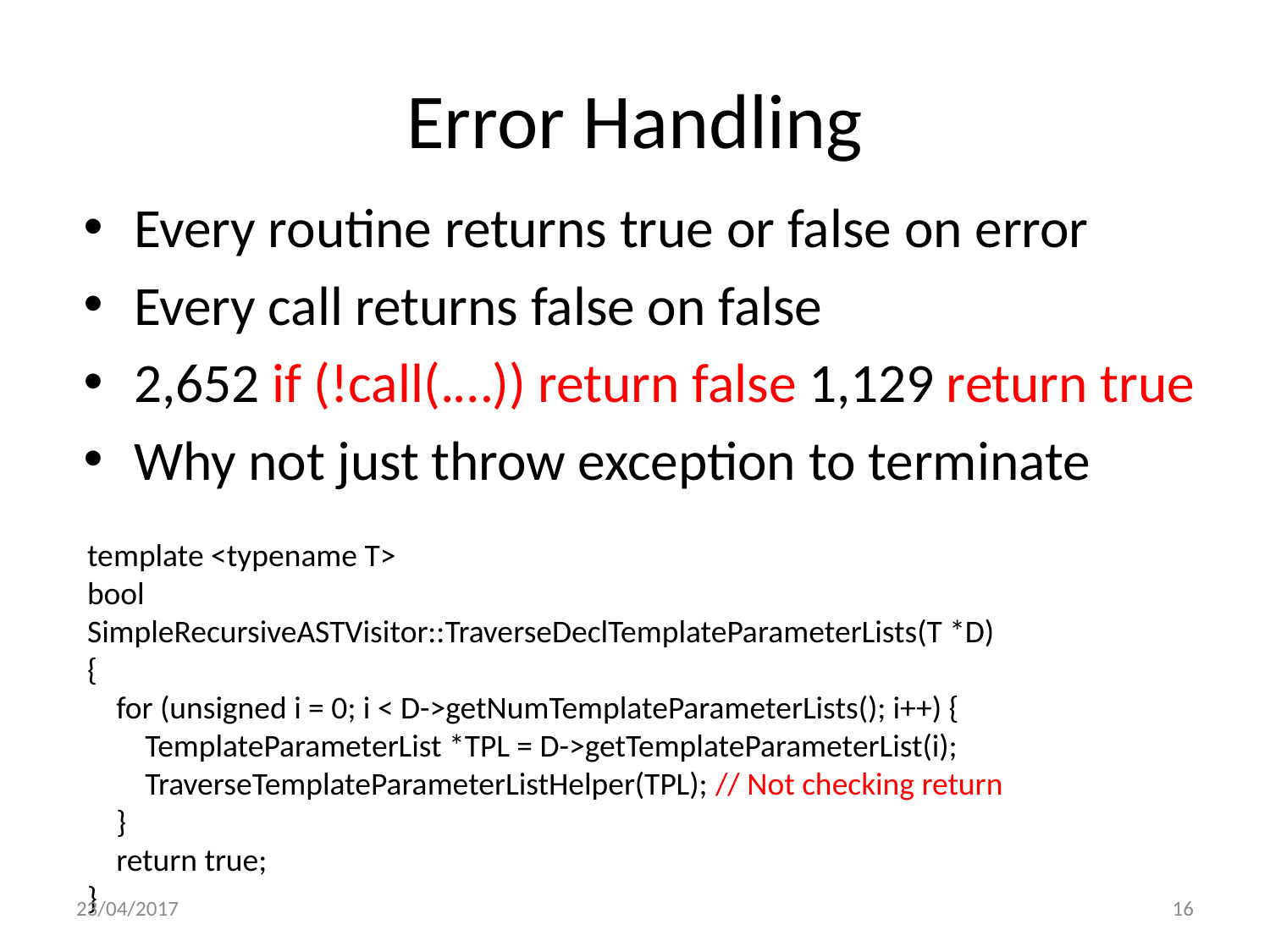

# Error Handling
Every routine returns true or false on error
Every call returns false on false
2,652 if (!call(.…)) return false 1,129 return true
Why not just throw exception to terminate
template <typename T>
bool
SimpleRecursiveASTVisitor::TraverseDeclTemplateParameterLists(T *D)
{
    for (unsigned i = 0; i < D->getNumTemplateParameterLists(); i++) {
        TemplateParameterList *TPL = D->getTemplateParameterList(i);
        TraverseTemplateParameterListHelper(TPL); // Not checking return
    }
    return true;
}
23/04/2017
16